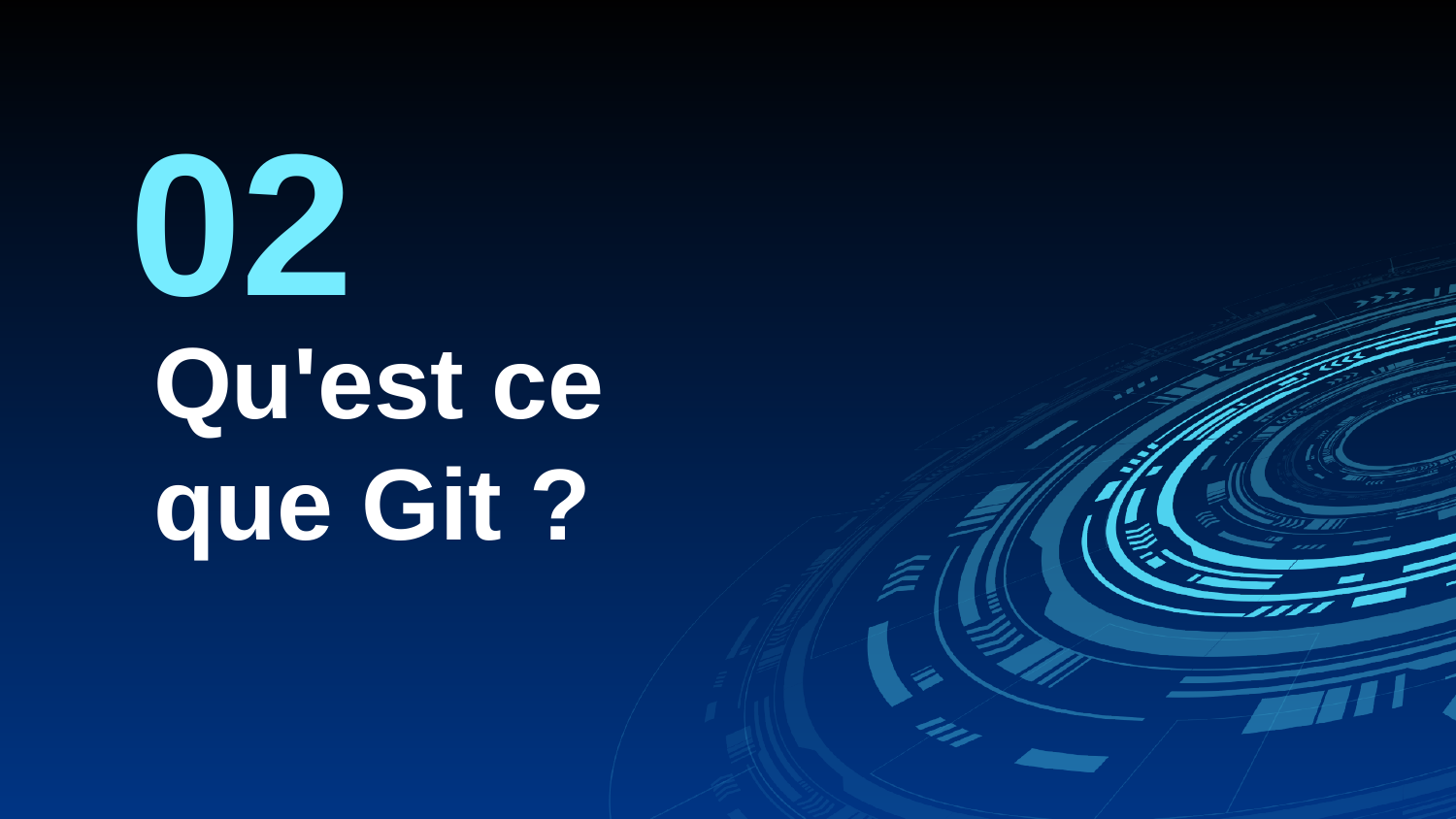

02
# Qu'est ce que Git ?